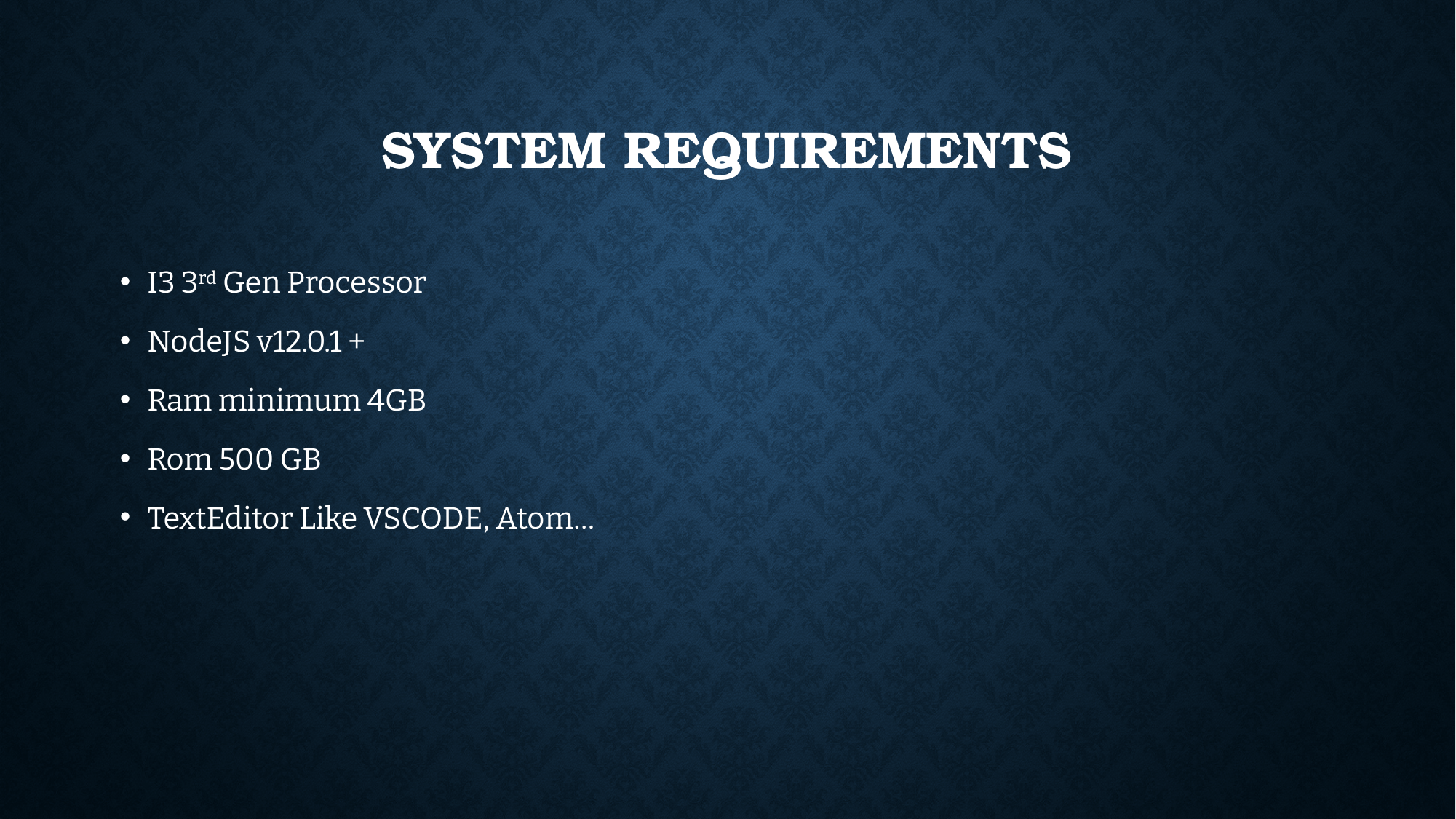

# SYSTEM REQUIREMENTS
I3 3rd Gen Processor
NodeJS v12.0.1 +
Ram minimum 4GB
Rom 500 GB
TextEditor Like VSCODE, Atom…